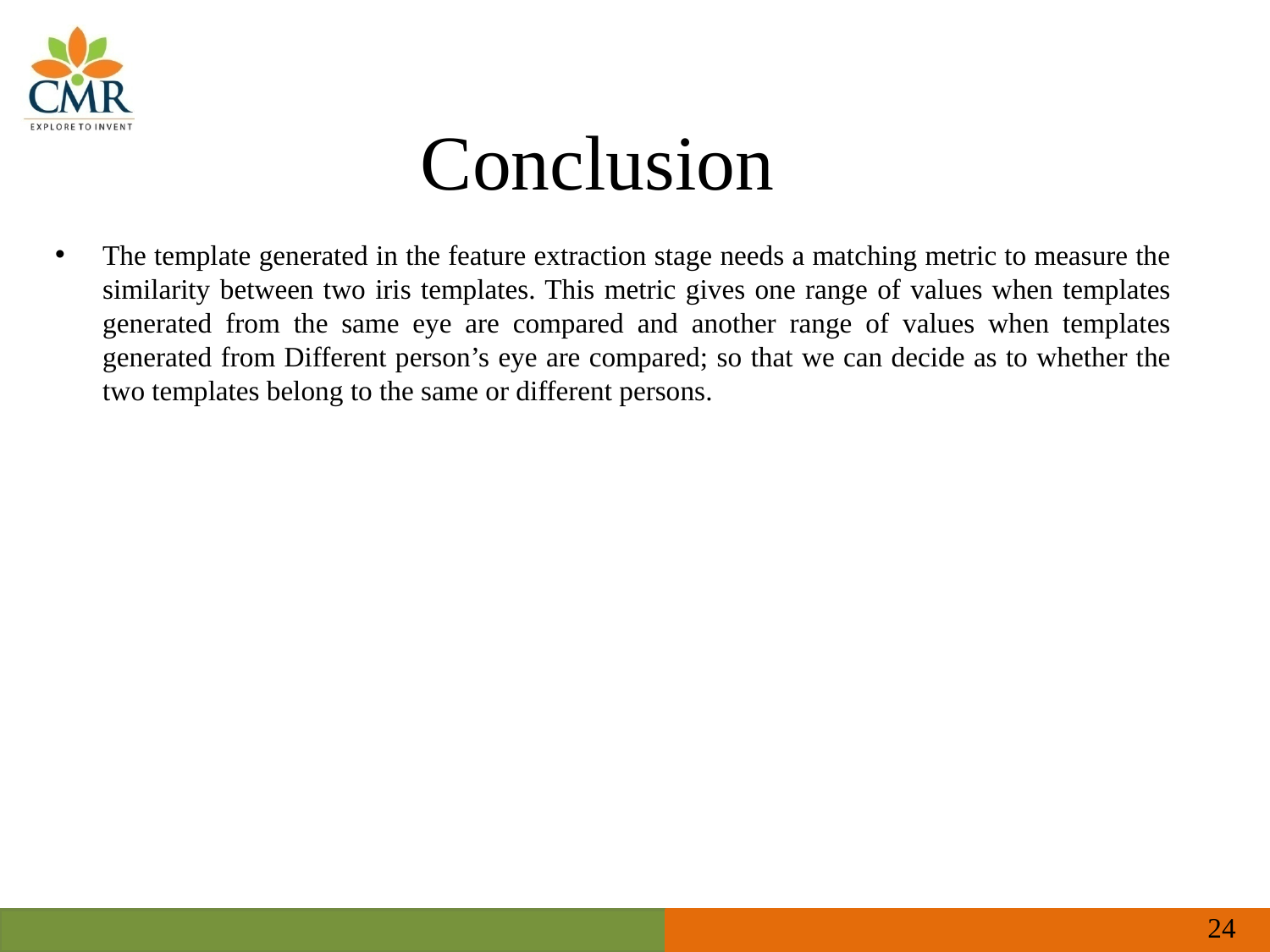

# Conclusion

The template generated in the feature extraction stage needs a matching metric to measure the similarity between two iris templates. This metric gives one range of values when templates generated from the same eye are compared and another range of values when templates generated from Different person’s eye are compared; so that we can decide as to whether the two templates belong to the same or different persons.

24